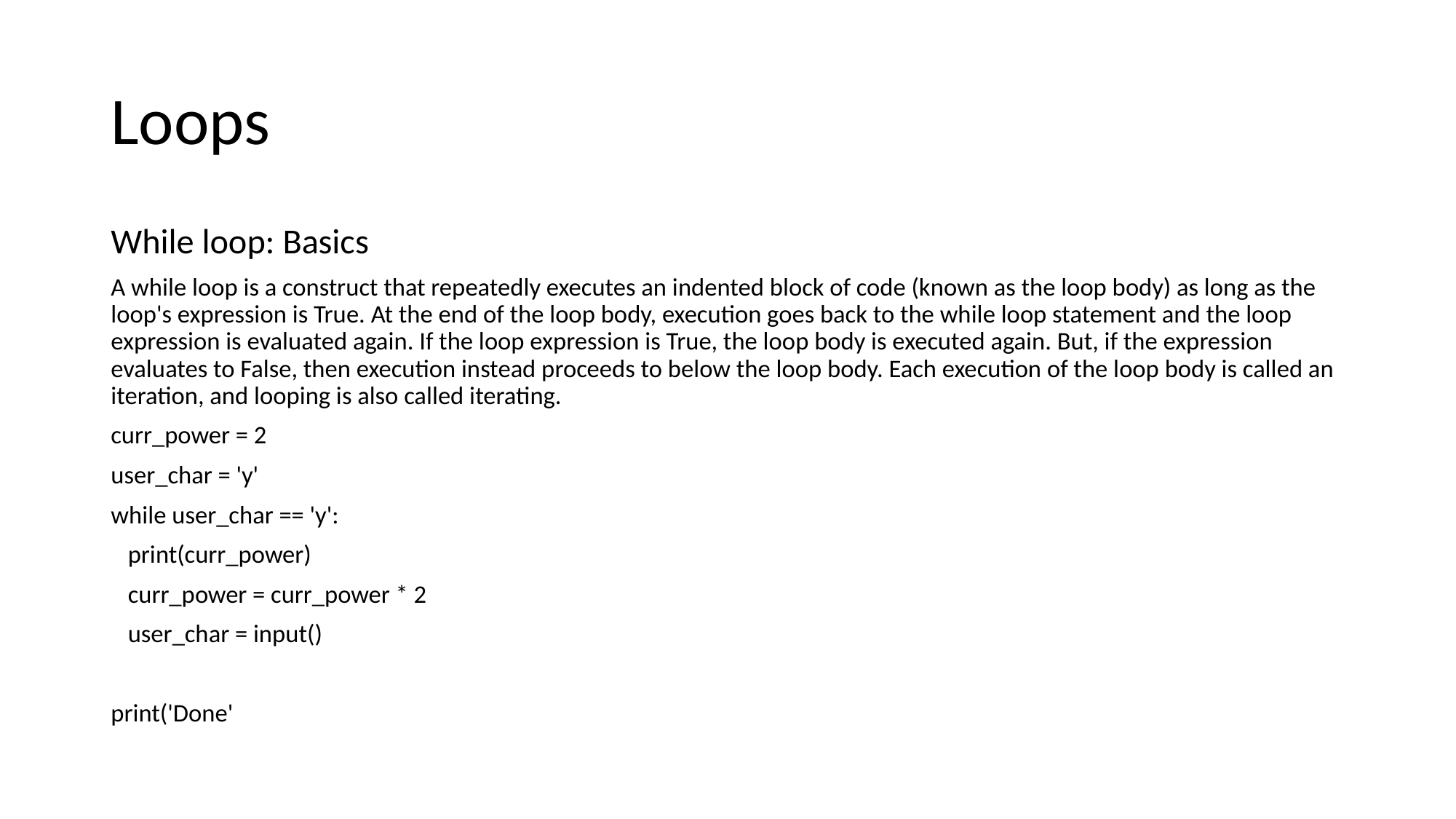

# Loops
While loop: Basics
A while loop is a construct that repeatedly executes an indented block of code (known as the loop body) as long as the loop's expression is True. At the end of the loop body, execution goes back to the while loop statement and the loop expression is evaluated again. If the loop expression is True, the loop body is executed again. But, if the expression evaluates to False, then execution instead proceeds to below the loop body. Each execution of the loop body is called an iteration, and looping is also called iterating.
curr_power = 2
user_char = 'y'
while user_char == 'y':
   print(curr_power)
   curr_power = curr_power * 2
   user_char = input()

print('Done'